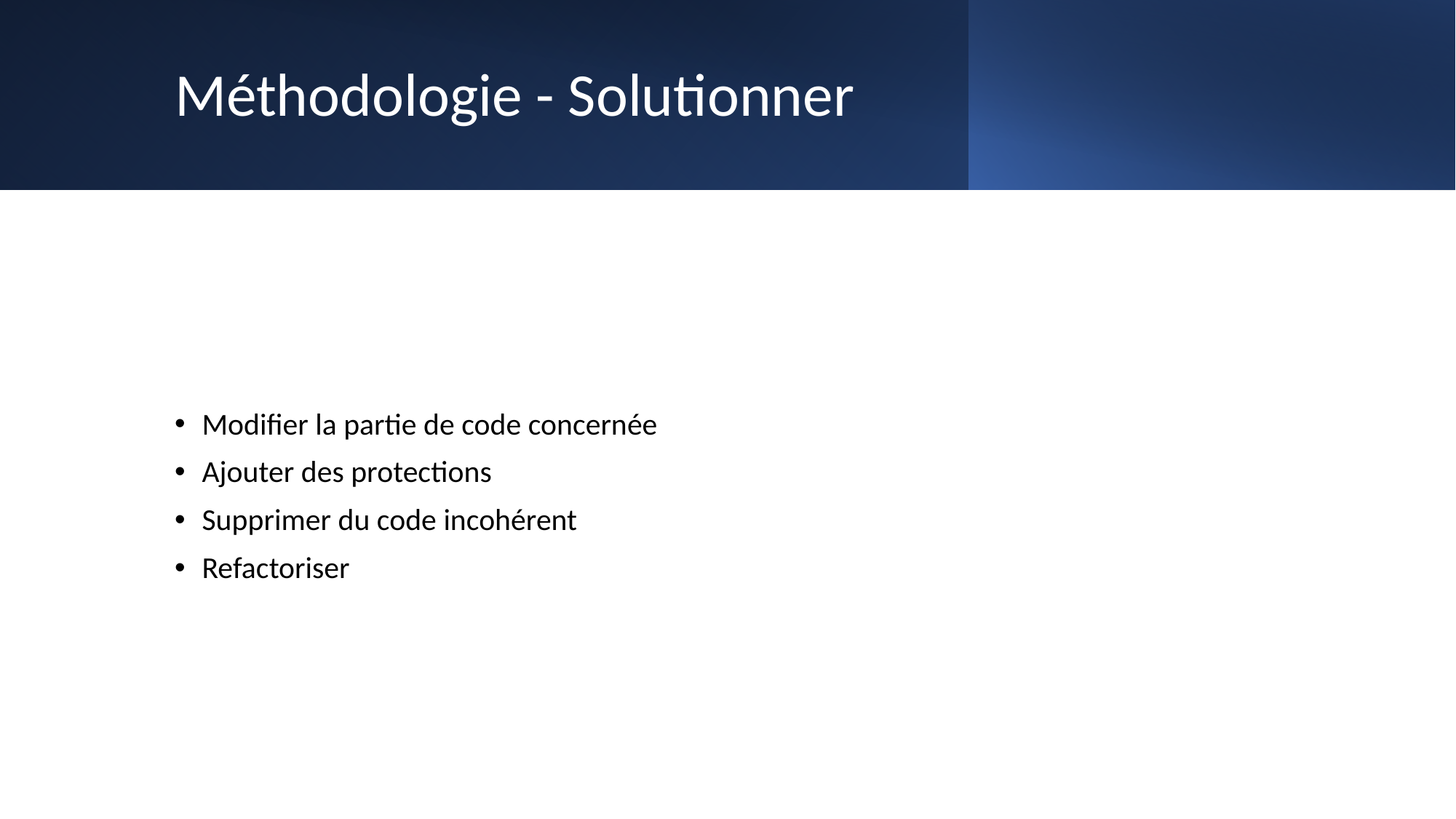

# Méthodologie - Solutionner
Modifier la partie de code concernée
Ajouter des protections
Supprimer du code incohérent
Refactoriser